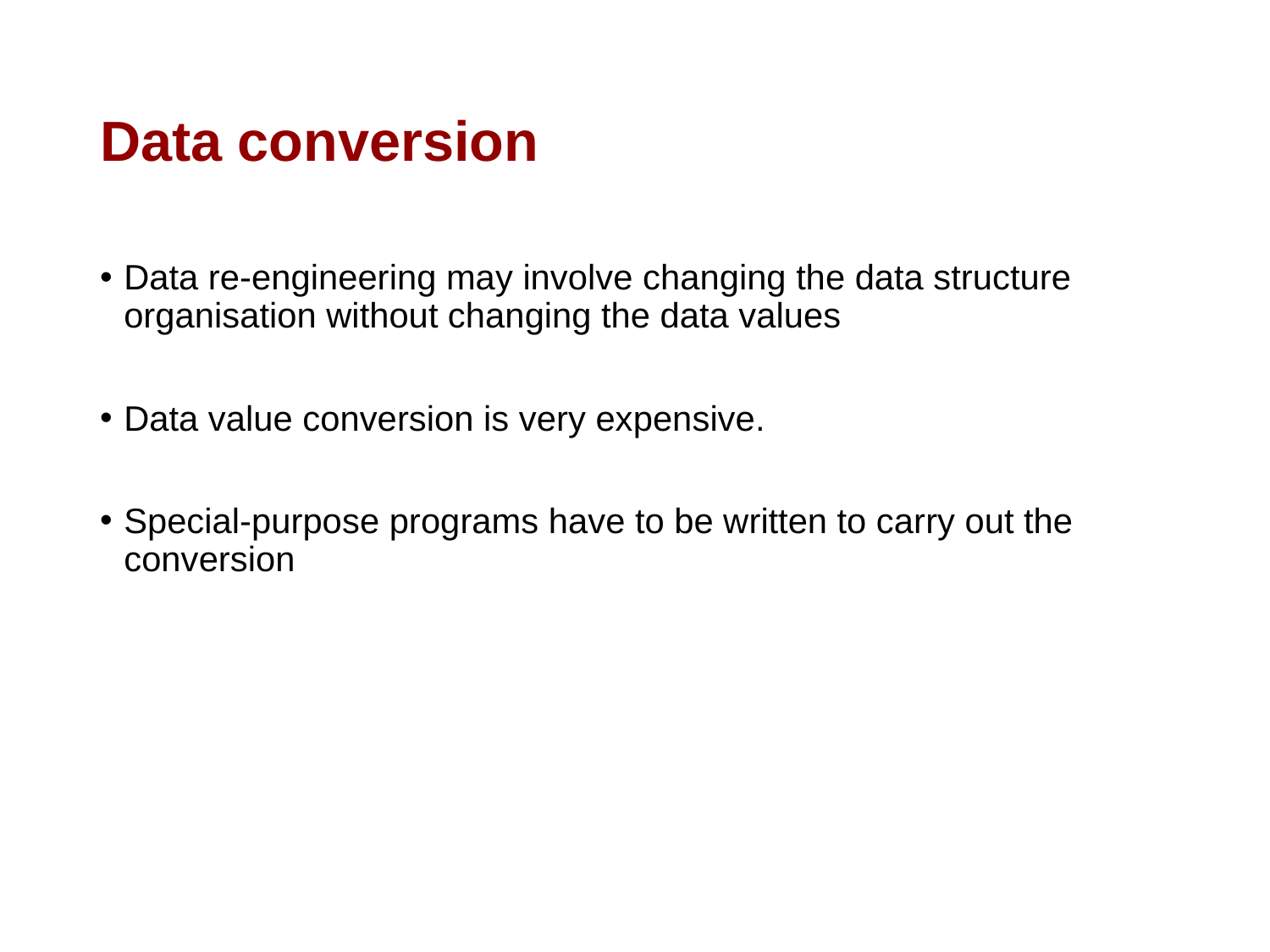

# Data conversion
Data re-engineering may involve changing the data structure organisation without changing the data values

Data value conversion is very expensive.

Special-purpose programs have to be written to carry out the conversion